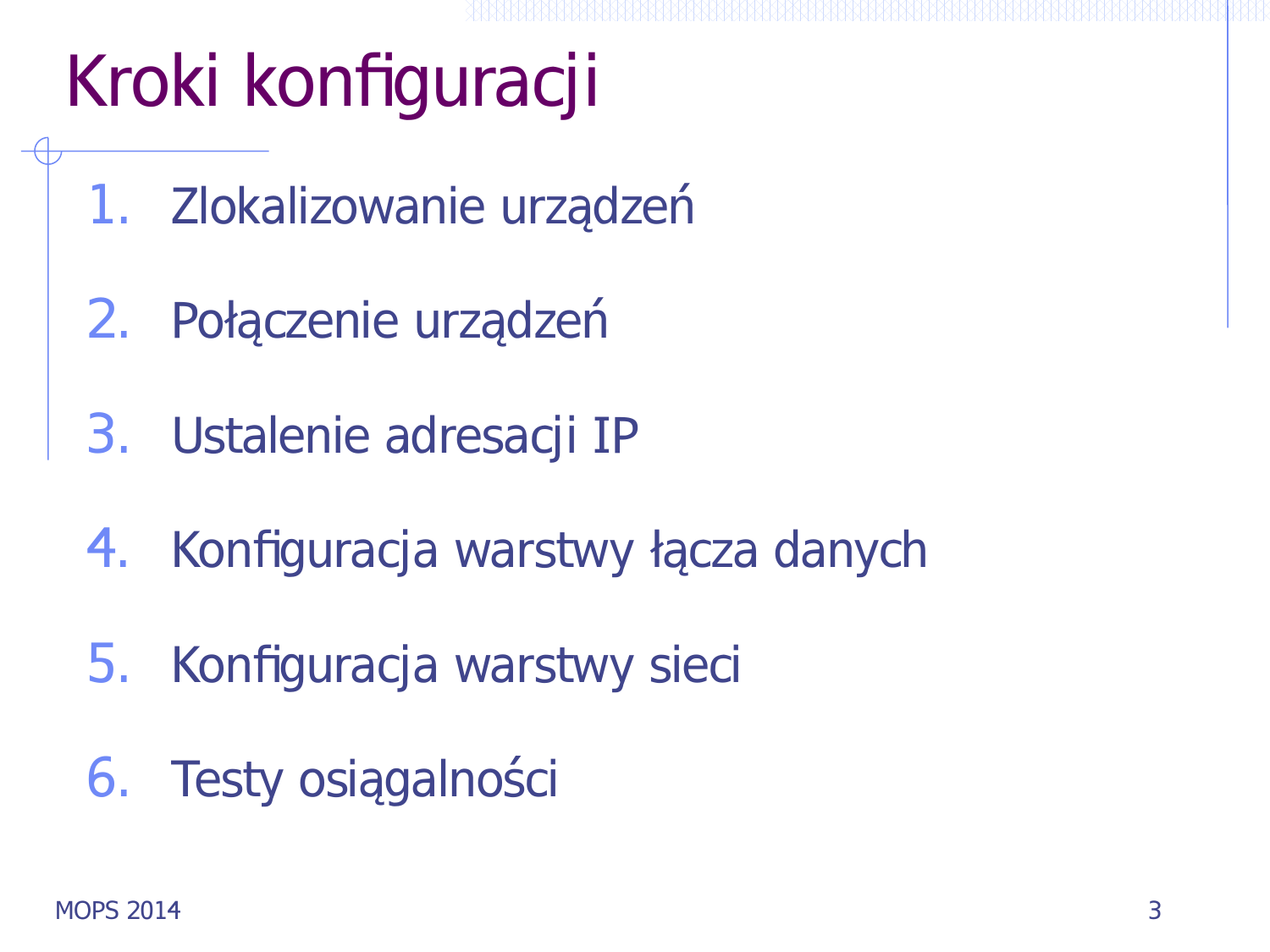

# Kroki konfiguracji
Zlokalizowanie urządzeń

Połączenie urządzeń

Ustalenie adresacji IP

Konfiguracja warstwy łącza danych

Konfiguracja warstwy sieci

Testy osiągalności
MOPS 2014
3